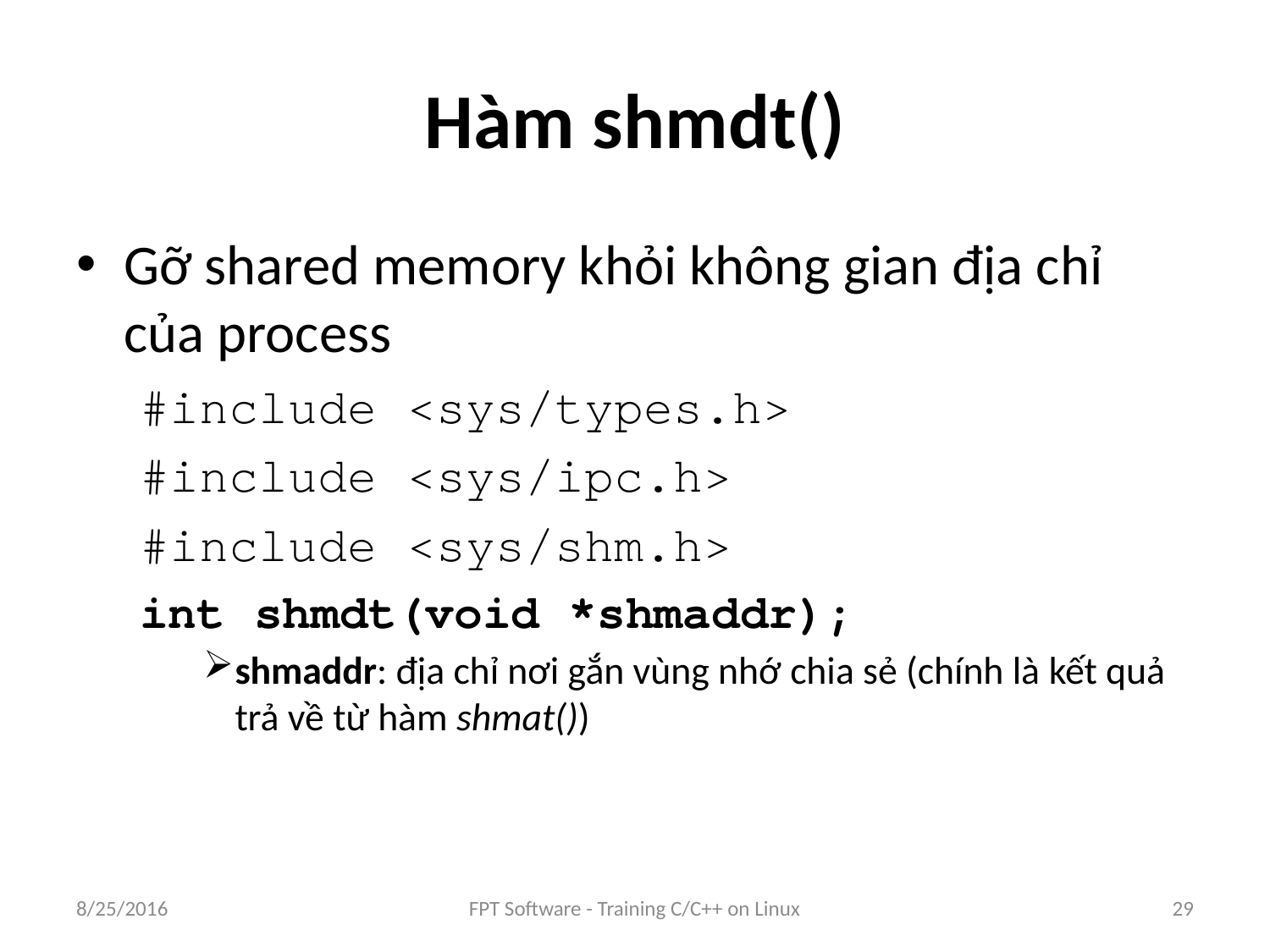

# Hàm shmdt()
Gỡ shared memory khỏi không gian địa chỉ của process
#include <sys/types.h>
#include <sys/ipc.h>
#include <sys/shm.h>
int shmdt(void *shmaddr);
shmaddr: địa chỉ nơi gắn vùng nhớ chia sẻ (chính là kết quả trả về từ hàm shmat())

8/25/2016
FPT Software - Training C/C++ on Linux
29